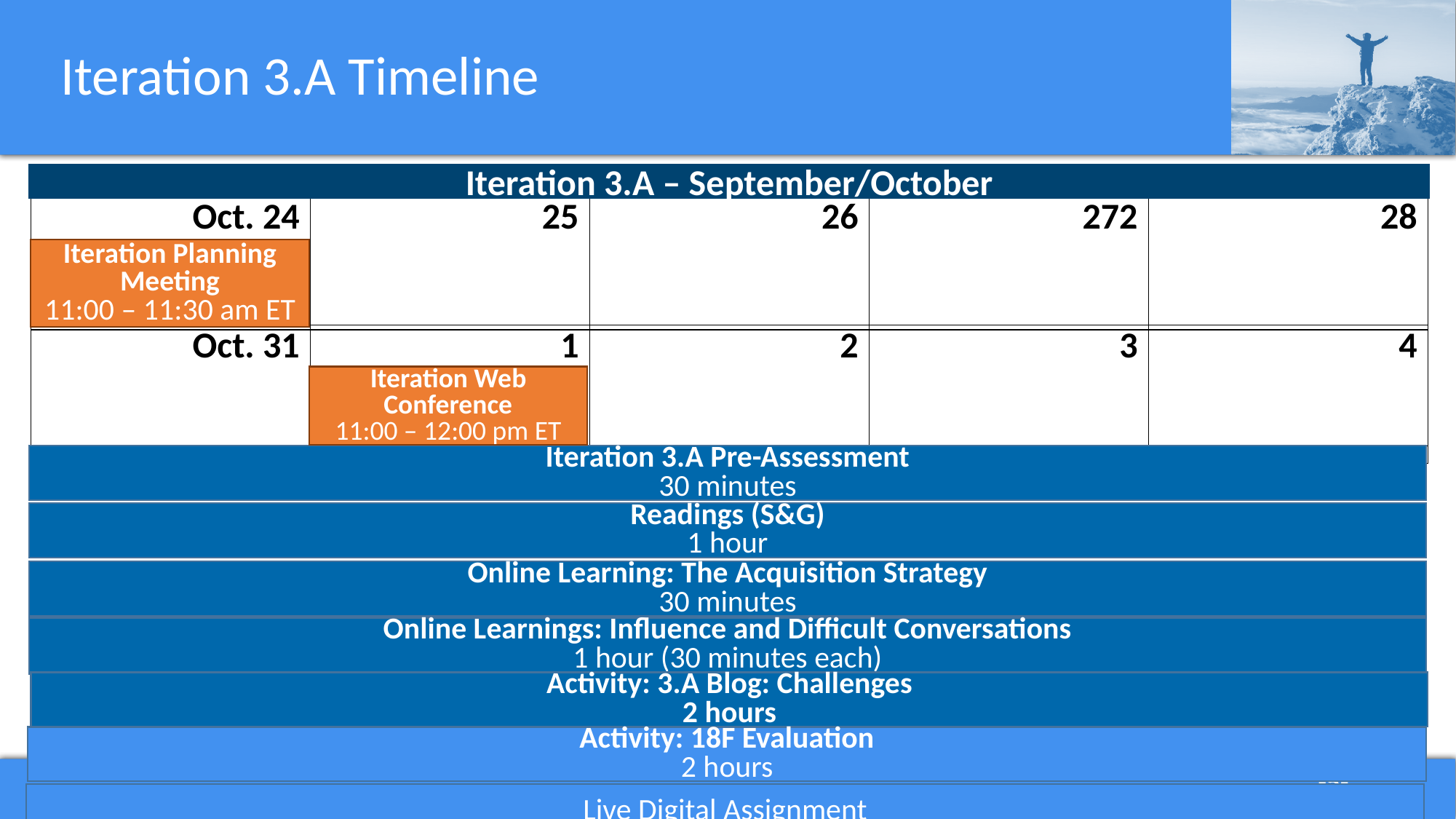

# Iteration 3.A Timeline
Iteration 3.A – September/October
Iteration Planning Meeting
11:00 – 11:30 am ET
Iteration Web Conference
11:00 – 12:00 pm ET
Iteration 3.A Pre-Assessment
30 minutes
Readings (S&G)
1 hour
Online Learning: The Acquisition Strategy
30 minutes
Online Learnings: Influence and Difficult Conversations
1 hour (30 minutes each)

Live Digital Assignment
| Oct. 24 | 25 | 26 | 272 | 28 |
| --- | --- | --- | --- | --- |
|  |  |  |  |  |
| Oct. 31 | 1 | 2 | 3 | 4 |
| --- | --- | --- | --- | --- |
Activity: 3.A Blog: Challenges
2 hours
Activity: 18F Evaluation
2 hours